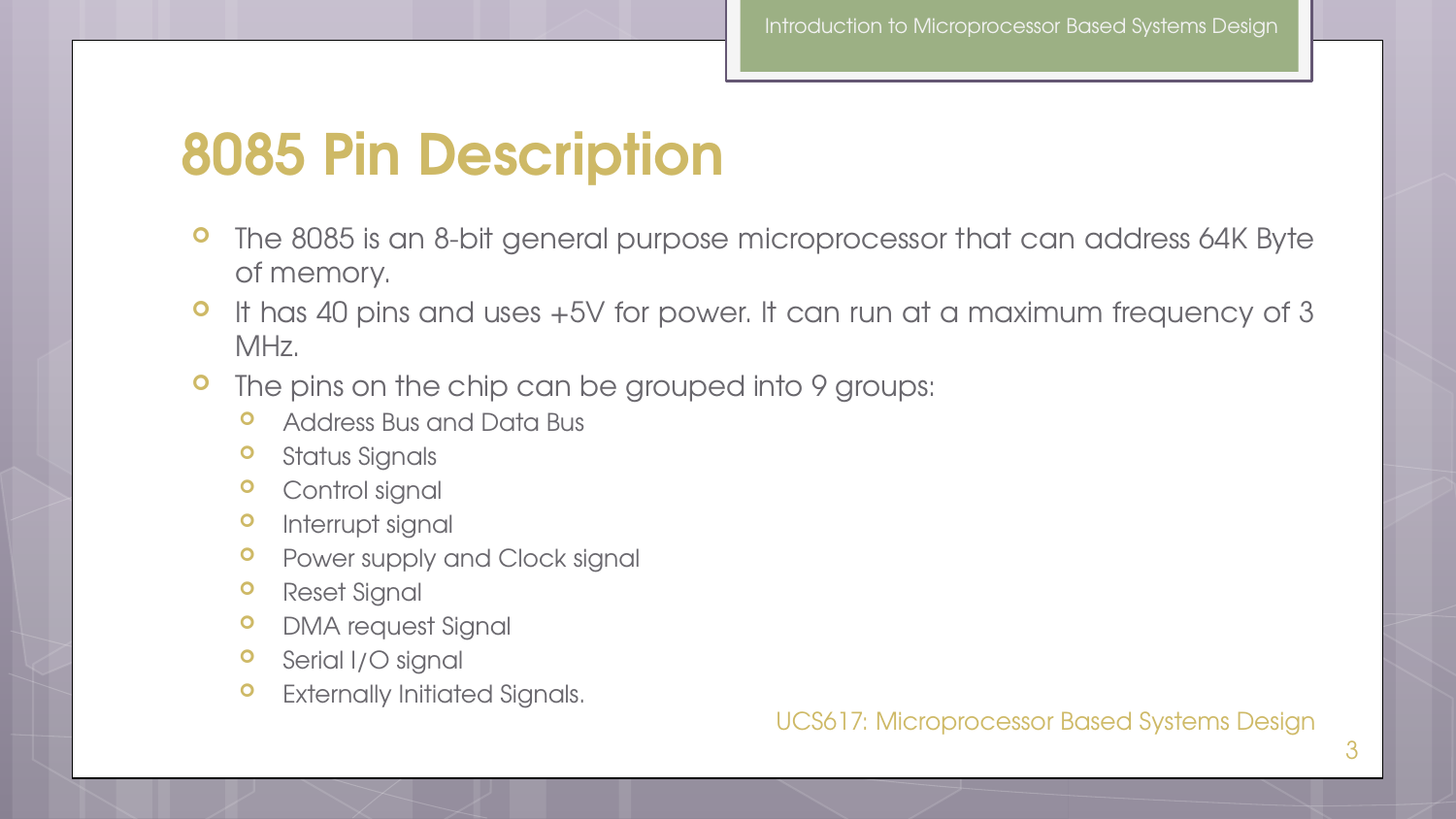

Introduction to Microprocessor Based Systems Design
# 8085 Pin Description
The 8085 is an 8-bit general purpose microprocessor that can address 64K Byte of memory.
It has 40 pins and uses +5V for power. It can run at a maximum frequency of 3 MHz.
The pins on the chip can be grouped into 9 groups:
Address Bus and Data Bus
Status Signals
Control signal
Interrupt signal
Power supply and Clock signal
Reset Signal
DMA request Signal
Serial I/O signal
Externally Initiated Signals.
UCS617: Microprocessor Based Systems Design
3